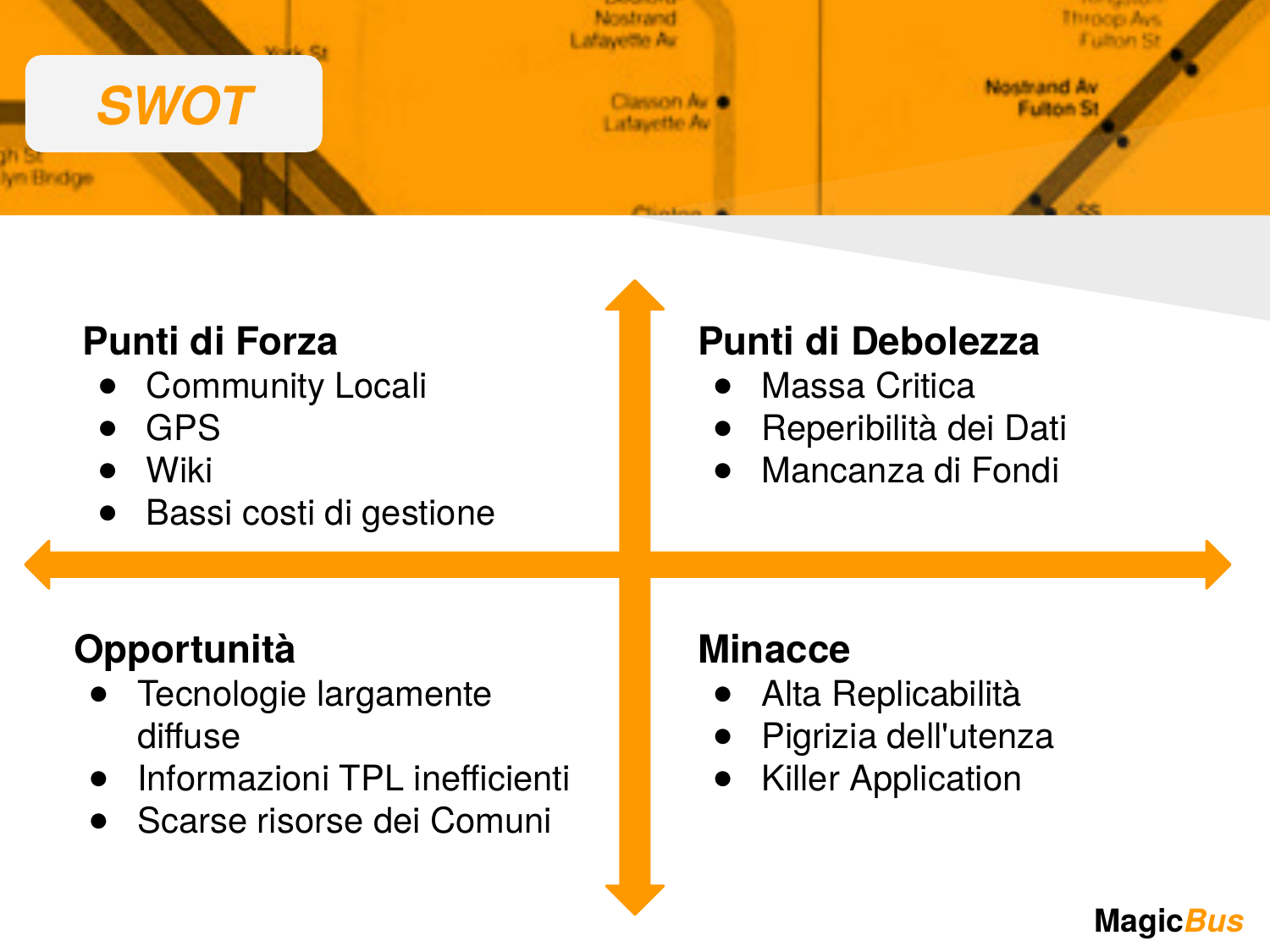

SWOT
Punti di Forza
Community Locali
GPS
Wiki
Bassi costi di gestione

Punti di Debolezza
Massa Critica
Reperibilità dei Dati
Mancanza di Fondi

Opportunità
Tecnologie largamente diffuse
Informazioni TPL inefficienti
Scarse risorse dei Comuni
Minacce
Alta Replicabilità
Pigrizia dell'utenza
Killer Application
MagicBus